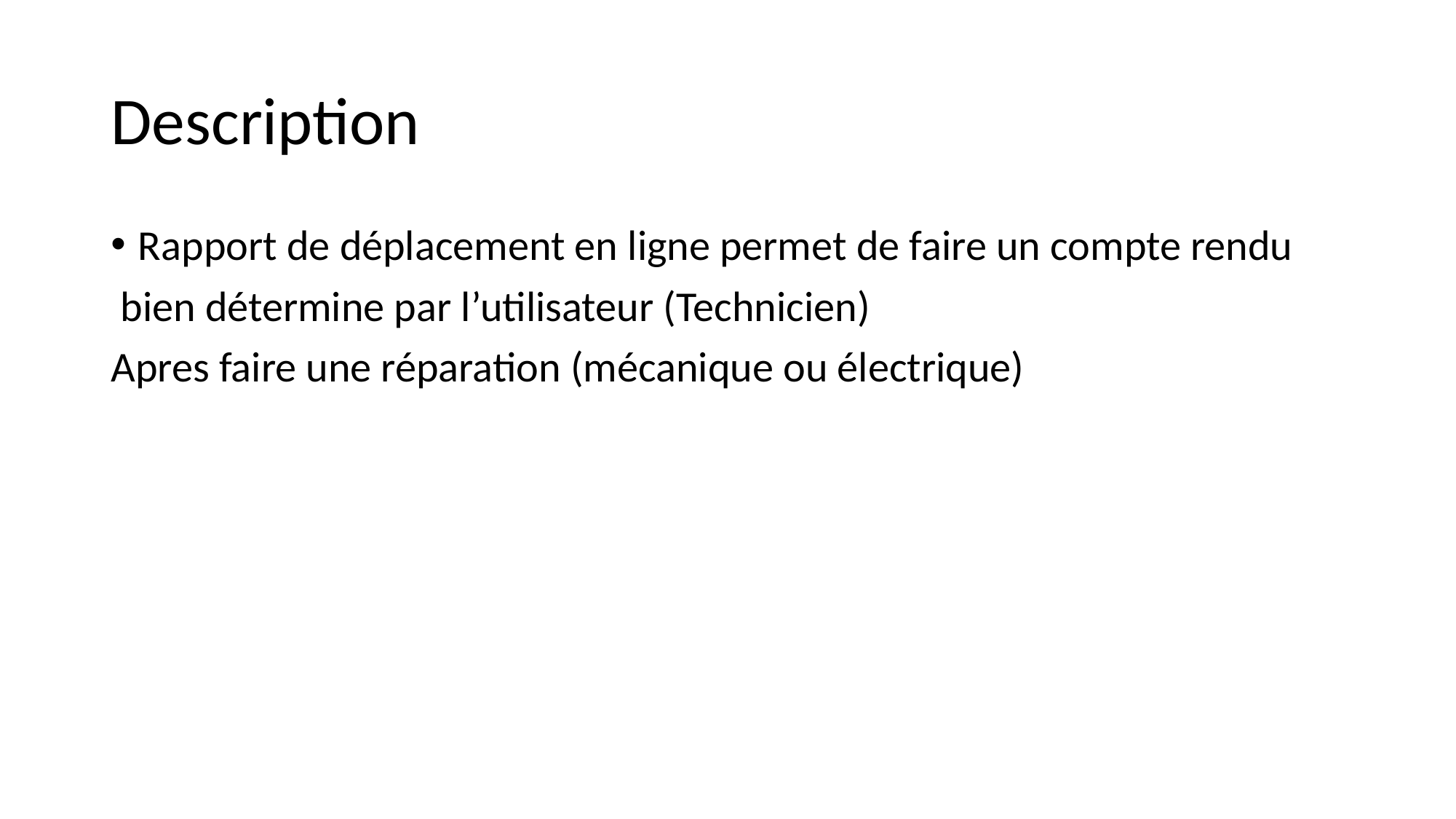

# Description
Rapport de déplacement en ligne permet de faire un compte rendu
 bien détermine par l’utilisateur (Technicien)
Apres faire une réparation (mécanique ou électrique)